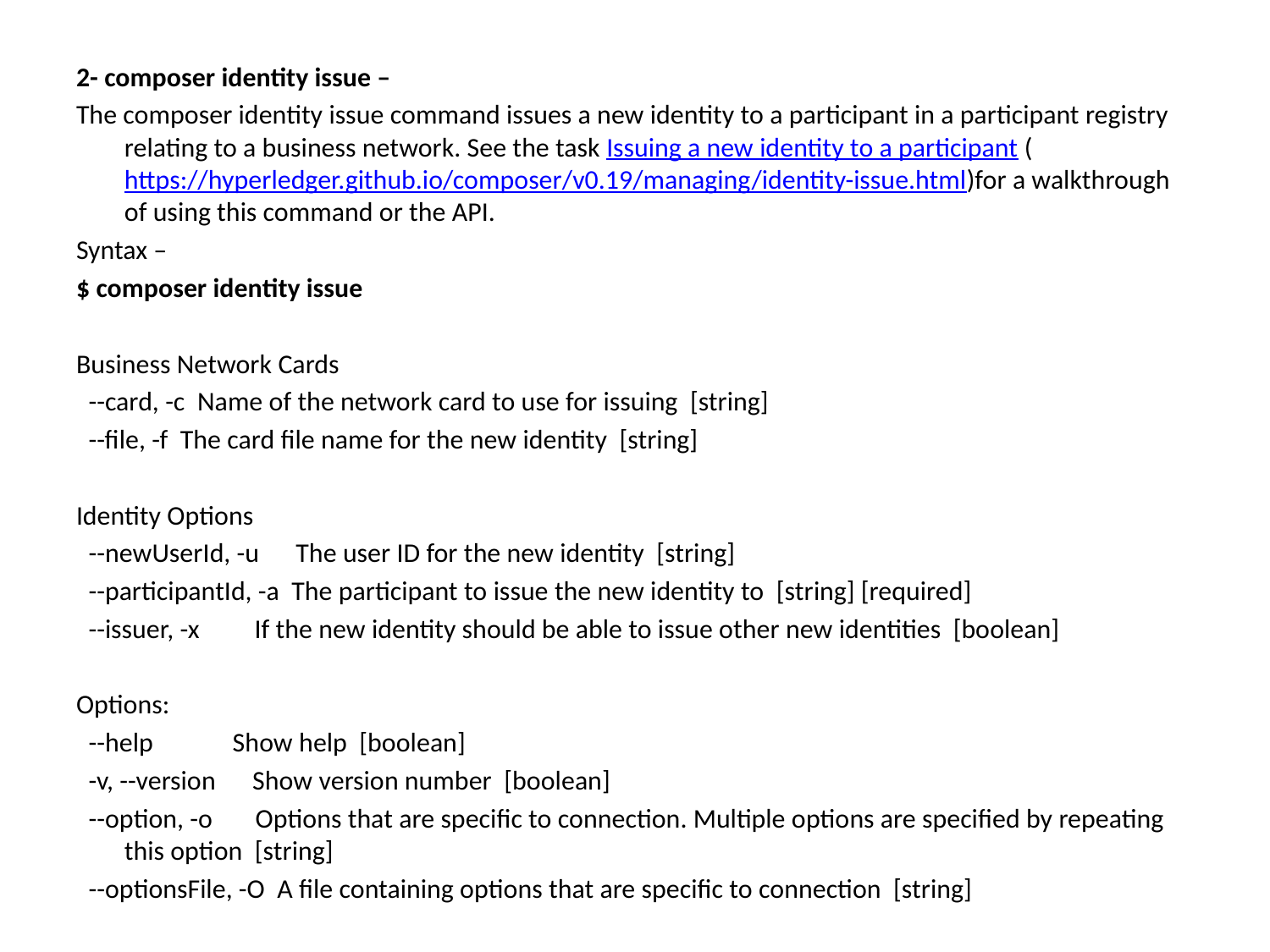

2- composer identity issue –
The composer identity issue command issues a new identity to a participant in a participant registry relating to a business network. See the task Issuing a new identity to a participant (https://hyperledger.github.io/composer/v0.19/managing/identity-issue.html)for a walkthrough of using this command or the API.
Syntax –
$ composer identity issue

Business Network Cards
  --card, -c  Name of the network card to use for issuing  [string]
  --file, -f  The card file name for the new identity  [string]

Identity Options
  --newUserId, -u      The user ID for the new identity  [string]
  --participantId, -a  The participant to issue the new identity to  [string] [required]
  --issuer, -x         If the new identity should be able to issue other new identities  [boolean]

Options:
  --help             Show help  [boolean]
  -v, --version      Show version number  [boolean]
  --option, -o       Options that are specific to connection. Multiple options are specified by repeating this option  [string]
  --optionsFile, -O  A file containing options that are specific to connection  [string]